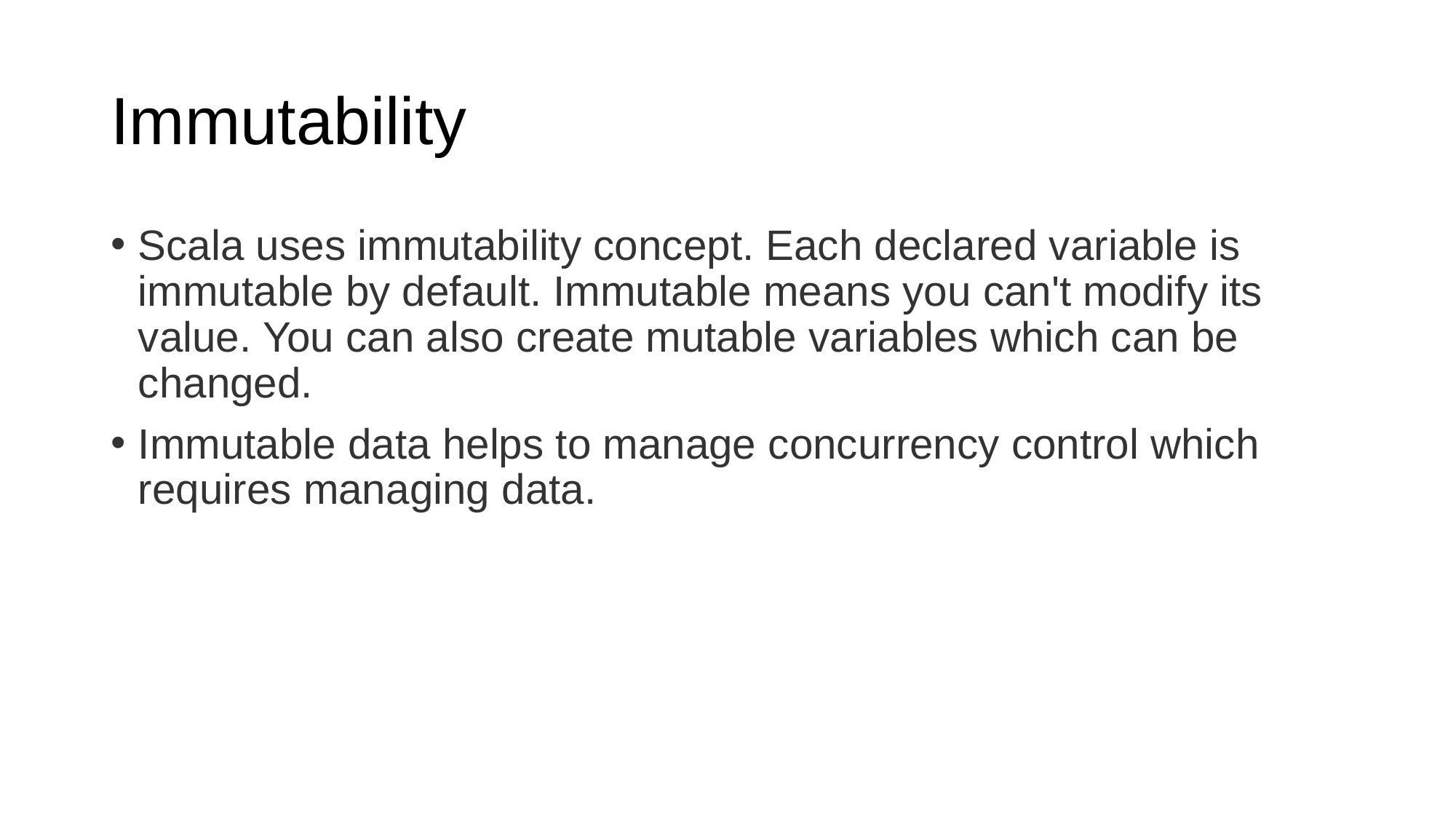

# Immutability
Scala uses immutability concept. Each declared variable is immutable by default. Immutable means you can't modify its value. You can also create mutable variables which can be changed.
Immutable data helps to manage concurrency control which requires managing data.